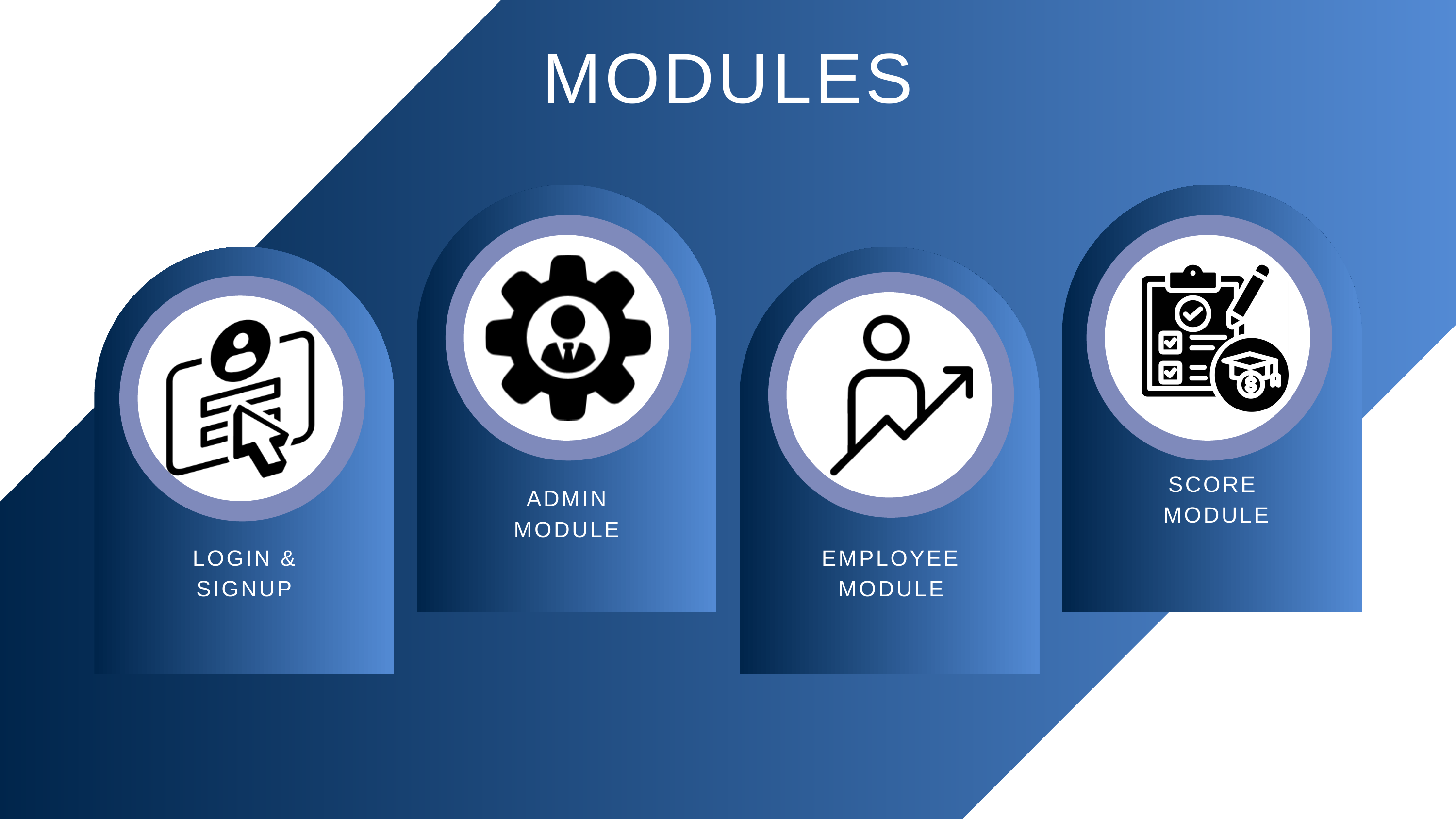

MODULES

SCORE
 MODULE
ADMIN
MODULE
LOGIN &
SIGNUP
EMPLOYEE MODULE